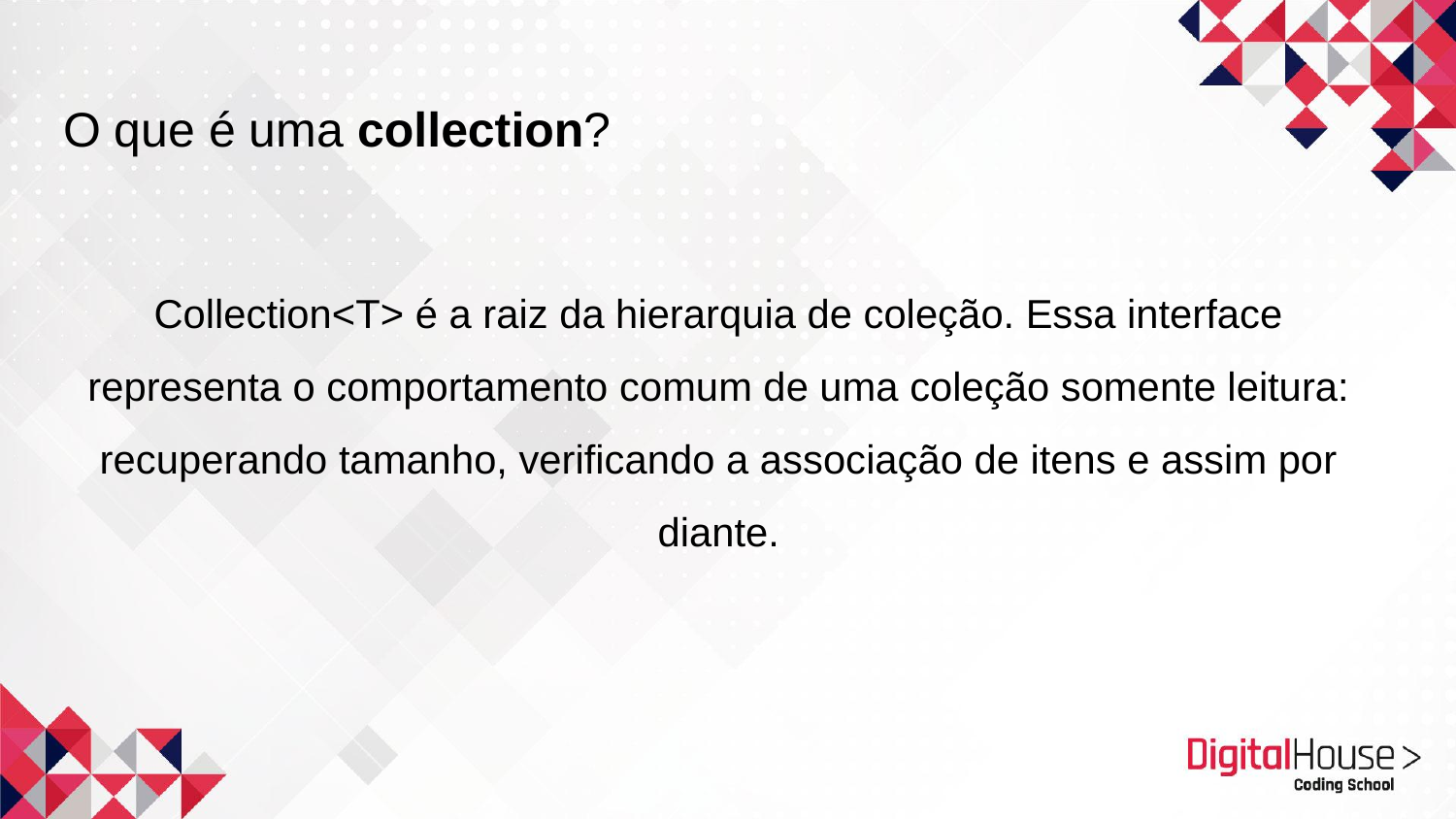

O que é uma collection?
Collection<T> é a raiz da hierarquia de coleção. Essa interface representa o comportamento comum de uma coleção somente leitura: recuperando tamanho, verificando a associação de itens e assim por diante.